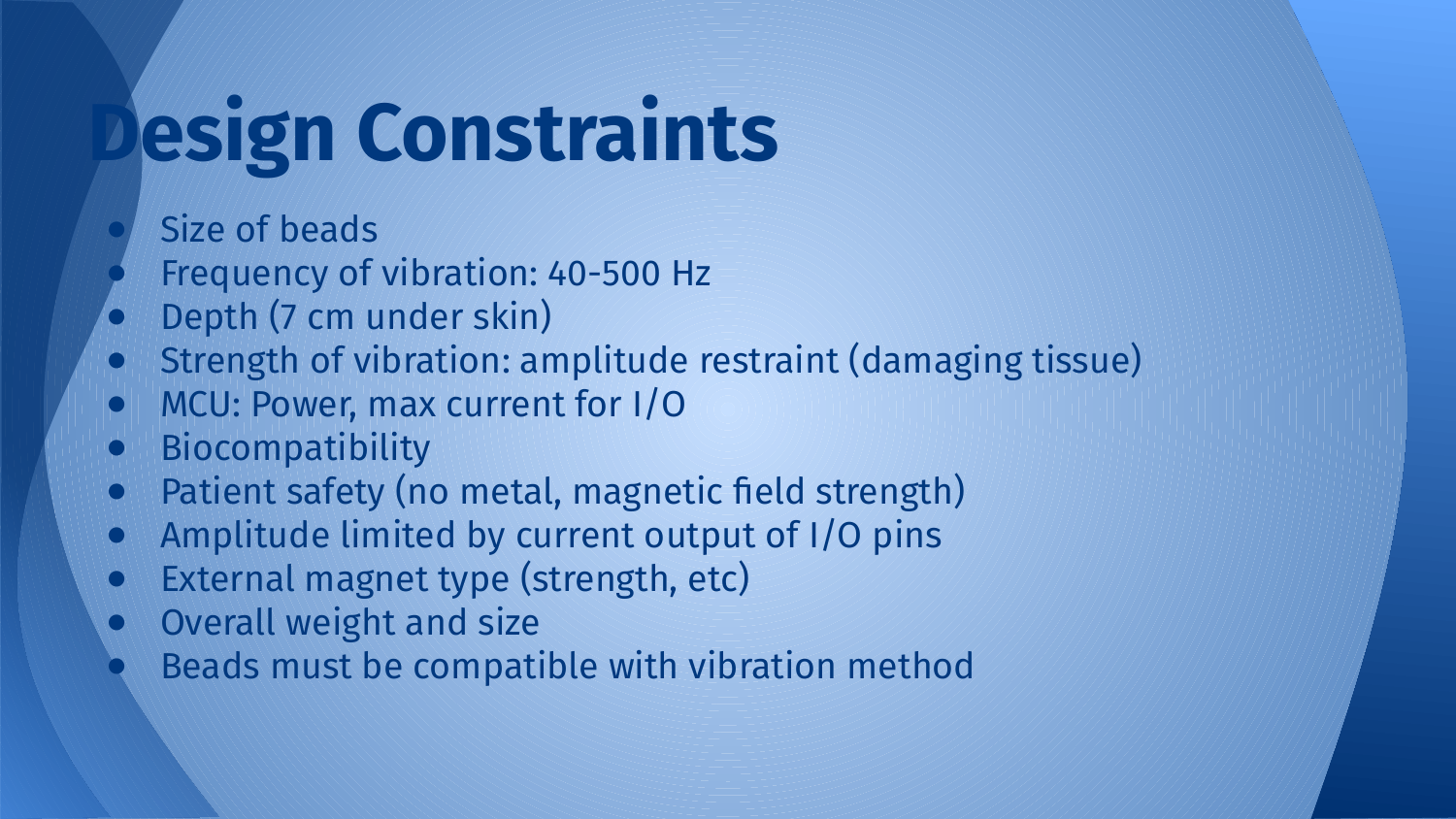

# Design Constraints
Size of beads
Frequency of vibration: 40-500 Hz
Depth (7 cm under skin)
Strength of vibration: amplitude restraint (damaging tissue)
MCU: Power, max current for I/O
Biocompatibility
Patient safety (no metal, magnetic field strength)
Amplitude limited by current output of I/O pins
External magnet type (strength, etc)
Overall weight and size
Beads must be compatible with vibration method